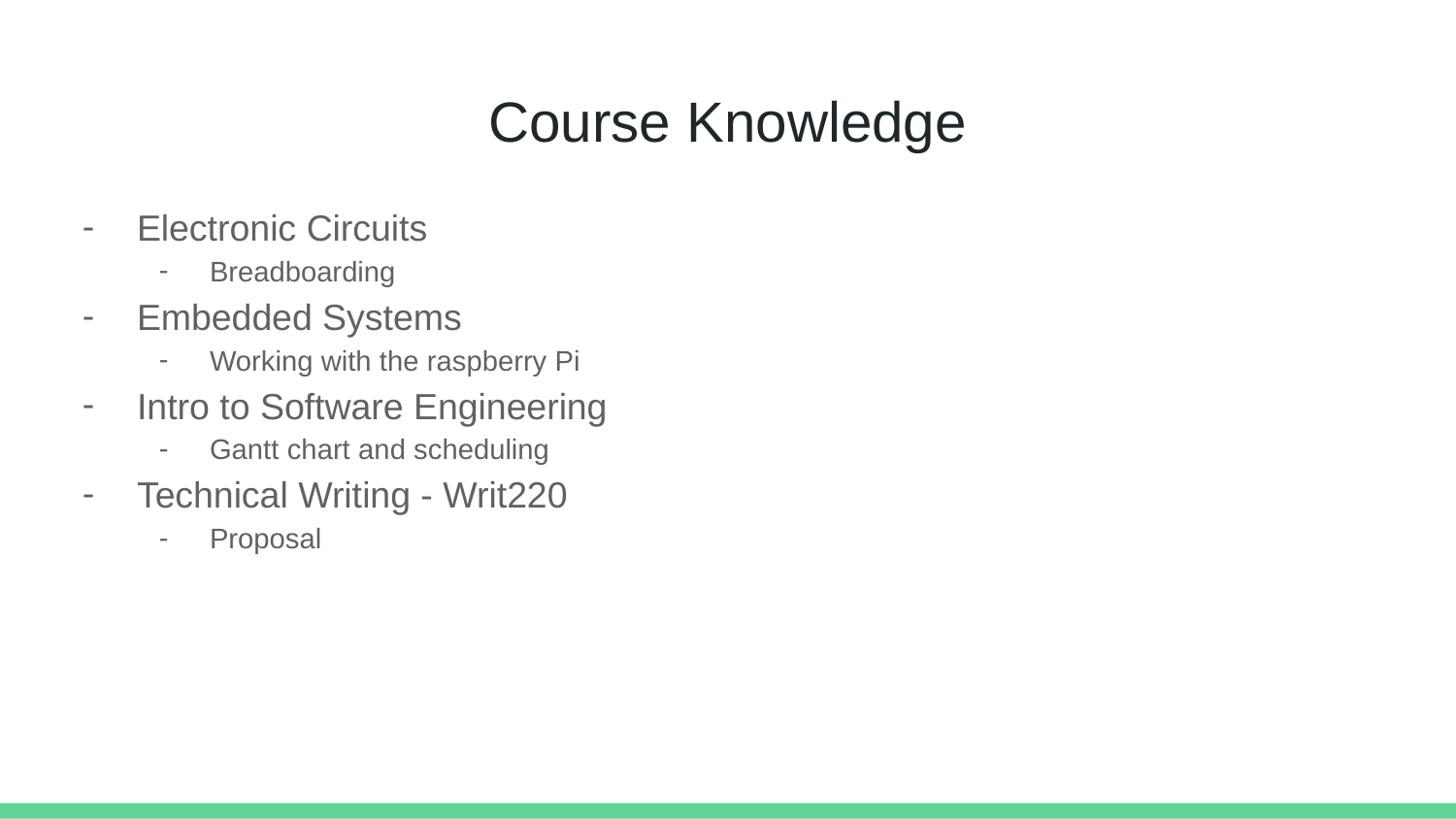

# Course Knowledge
Electronic Circuits
Breadboarding
Embedded Systems
Working with the raspberry Pi
Intro to Software Engineering
Gantt chart and scheduling
Technical Writing - Writ220
Proposal